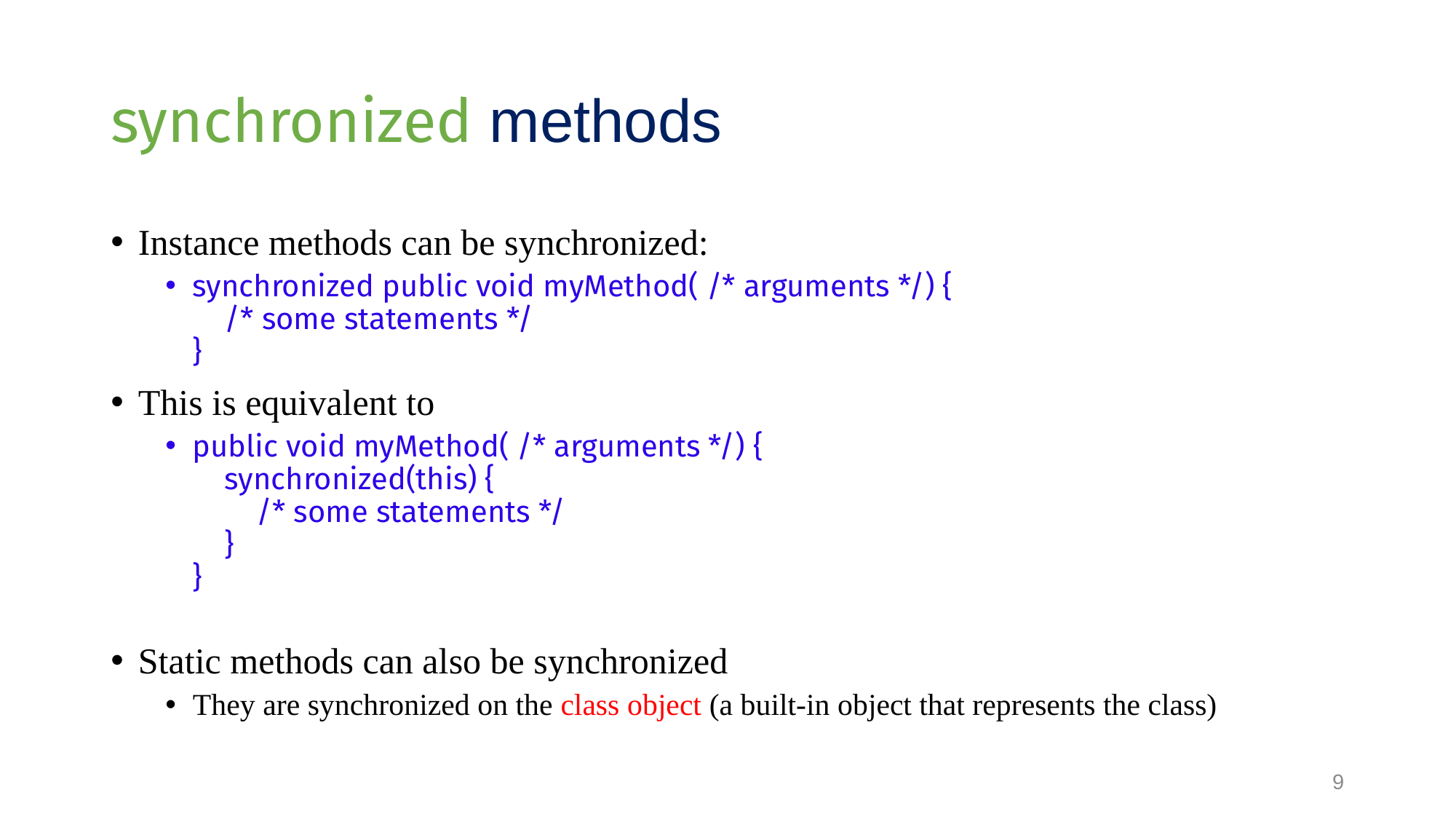

# synchronized methods
Instance methods can be synchronized:
synchronized public void myMethod( /* arguments */) {
    /* some statements */
}
This is equivalent to
public void myMethod( /* arguments */) {
    synchronized(this) {
        /* some statements */
    }
}
Static methods can also be synchronized
They are synchronized on the class object (a built-in object that represents the class)

9